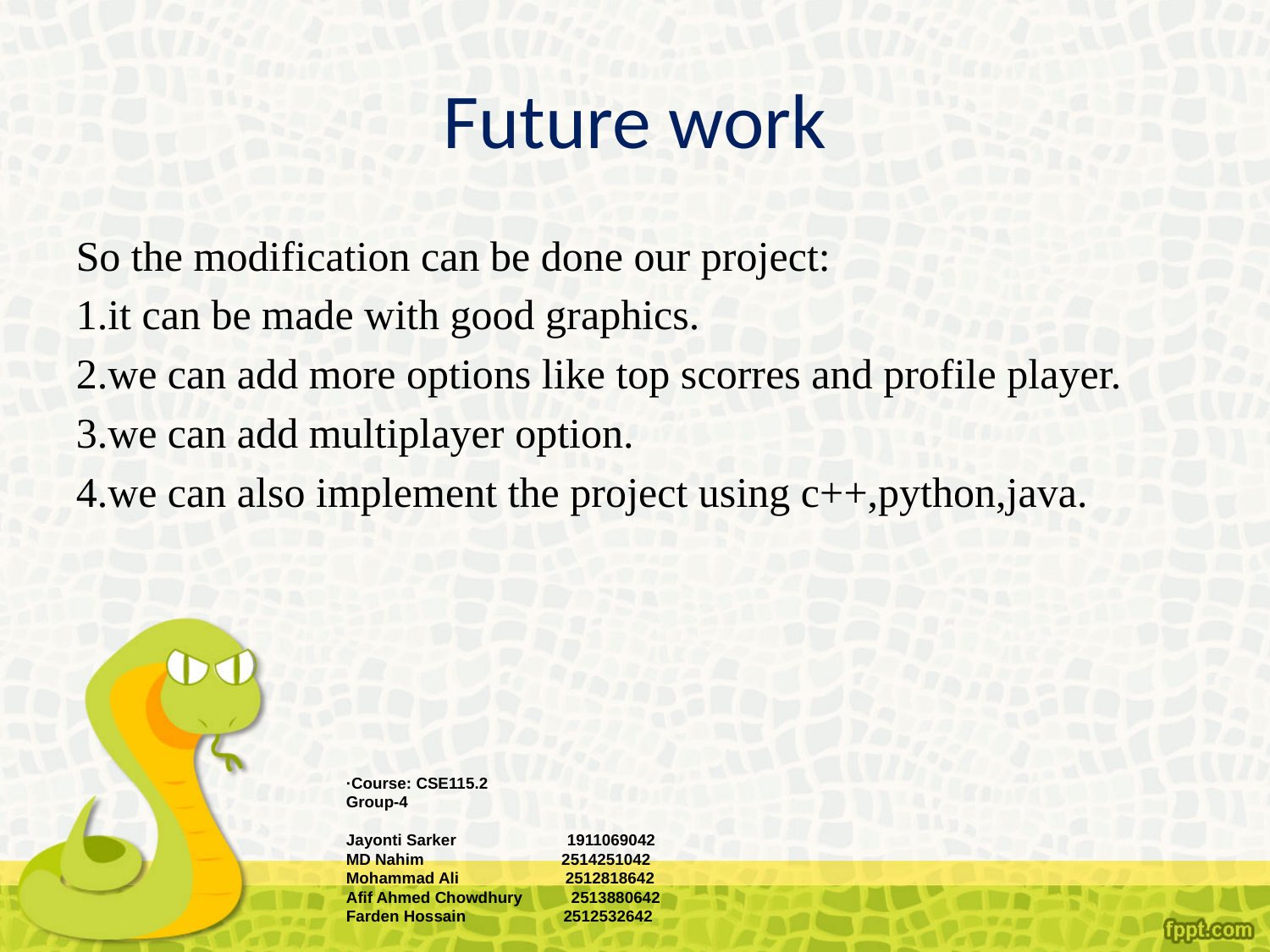

# Future work
So the modification can be done our project:
1.it can be made with good graphics.
2.we can add more options like top scorres and profile player.
3.we can add multiplayer option.
4.we can also implement the project using c++,python,java.
·Course: CSE115.2
Group-4

Jayonti Sarker                         1911069042
MD Nahim                               2514251042
Mohammad Ali                        2512818642
Afif Ahmed Chowdhury           2513880642
Farden Hossain                      2512532642